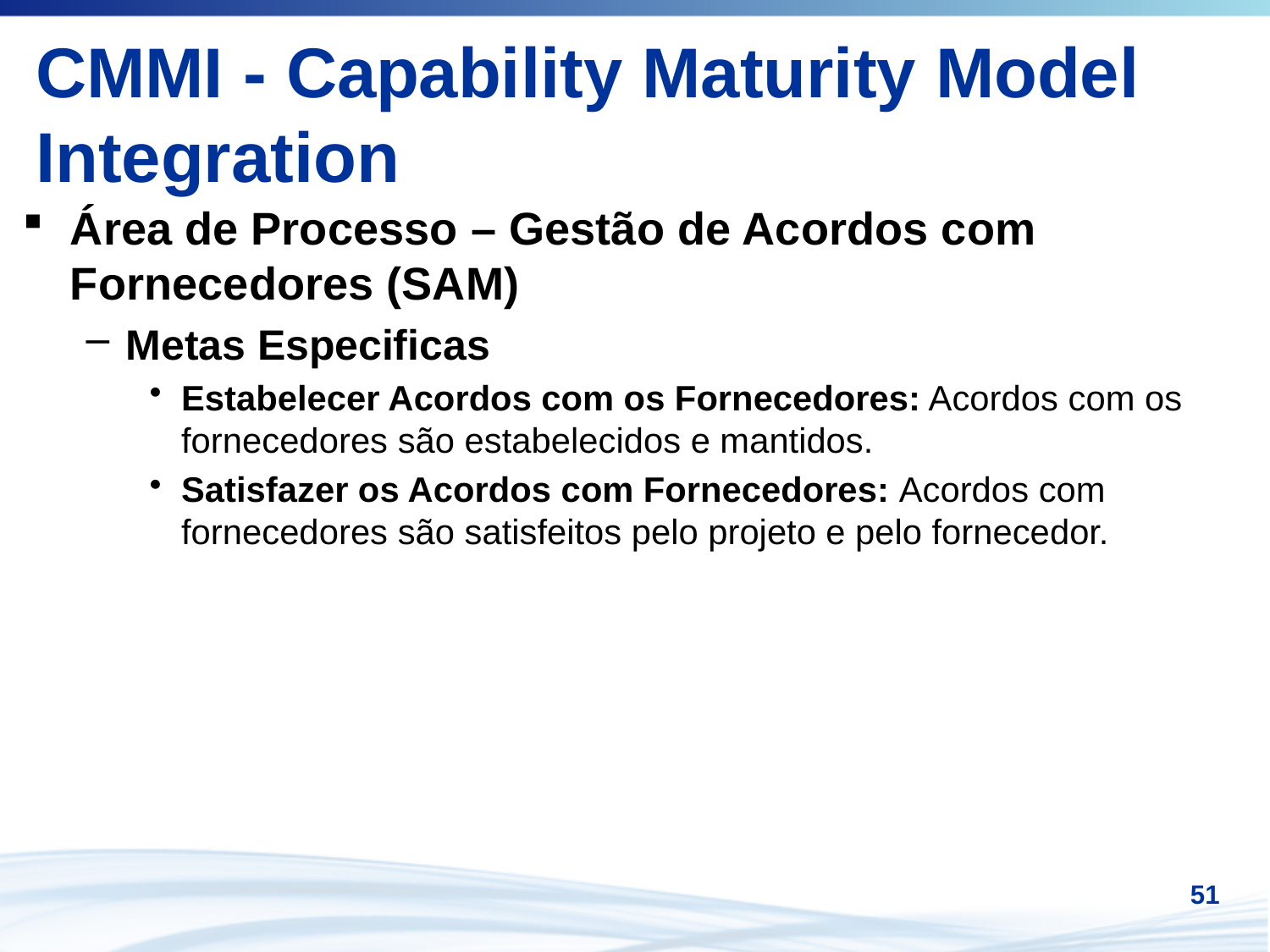

# CMMI - Capability Maturity Model Integration

Área de Processo – Gestão de Acordos com Fornecedores (SAM)
Metas Especificas
Estabelecer Acordos com os Fornecedores: Acordos com os fornecedores são estabelecidos e mantidos.
Satisfazer os Acordos com Fornecedores: Acordos com fornecedores são satisfeitos pelo projeto e pelo fornecedor.